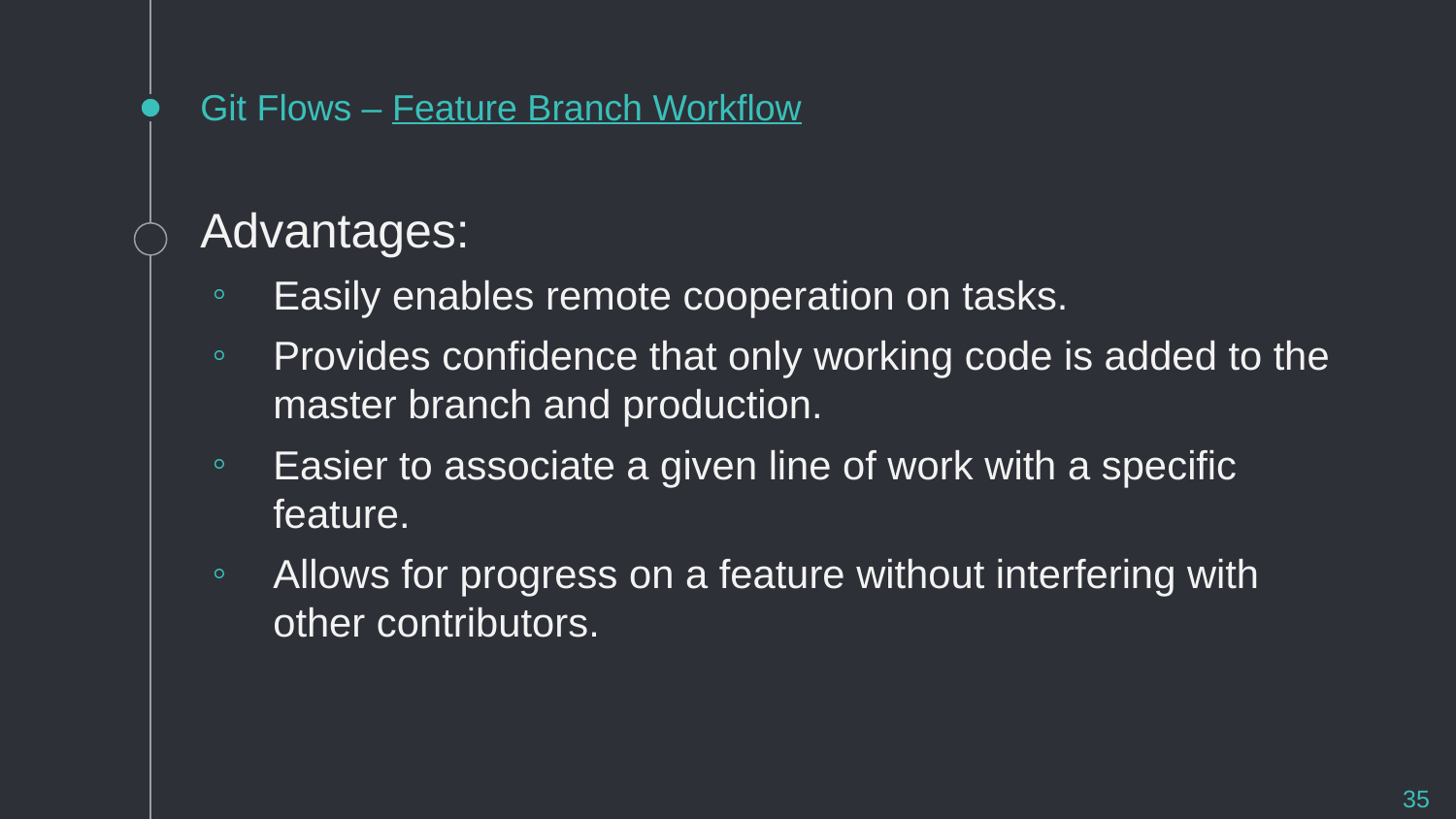

# Git Flows – Feature Branch Workflow
Advantages:
Easily enables remote cooperation on tasks.
Provides confidence that only working code is added to the master branch and production.
Easier to associate a given line of work with a specific feature.
Allows for progress on a feature without interfering with other contributors.

35